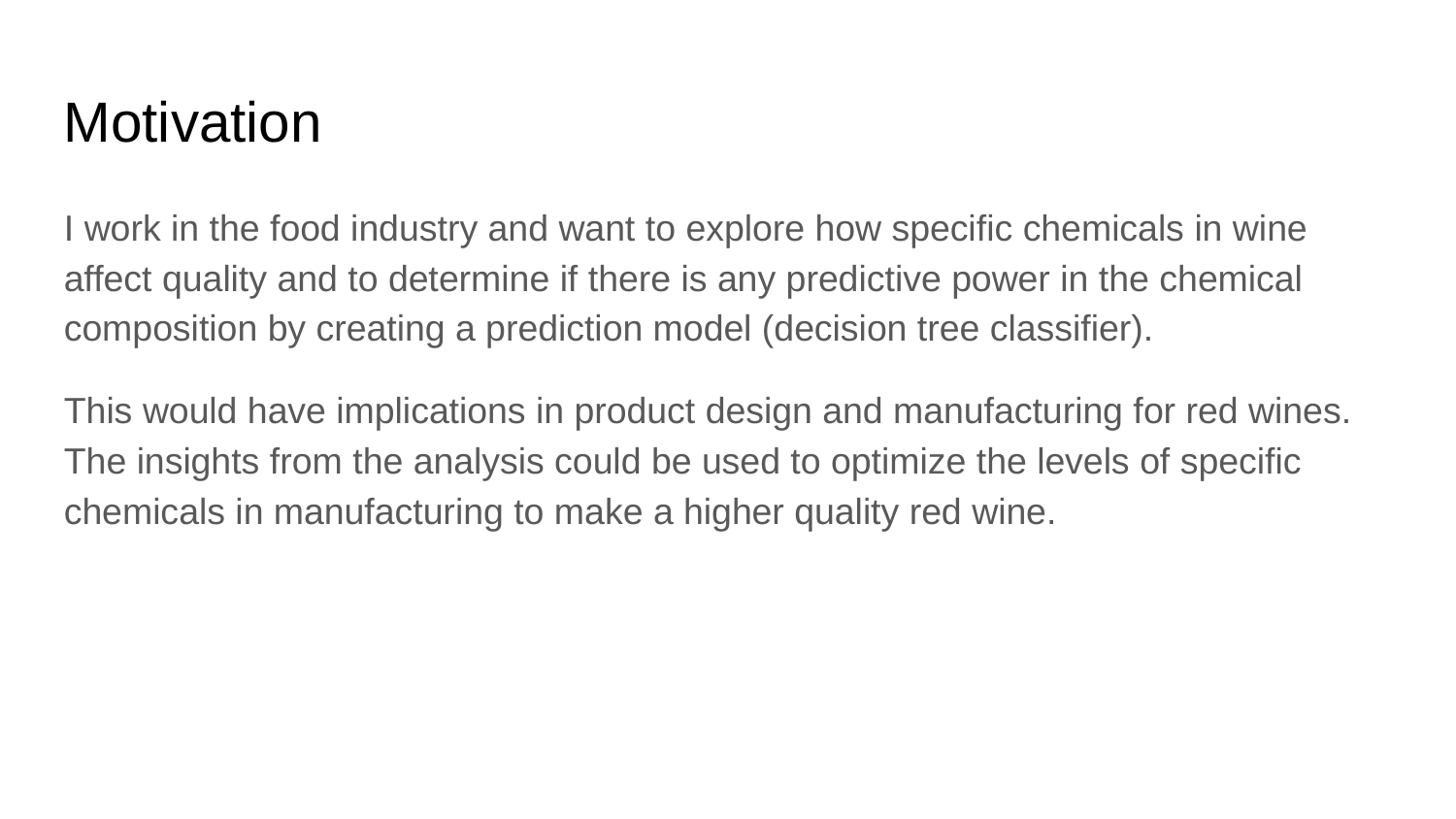

Motivation
I work in the food industry and want to explore how specific chemicals in wine affect quality and to determine if there is any predictive power in the chemical composition by creating a prediction model (decision tree classifier).
This would have implications in product design and manufacturing for red wines. The insights from the analysis could be used to optimize the levels of specific chemicals in manufacturing to make a higher quality red wine.